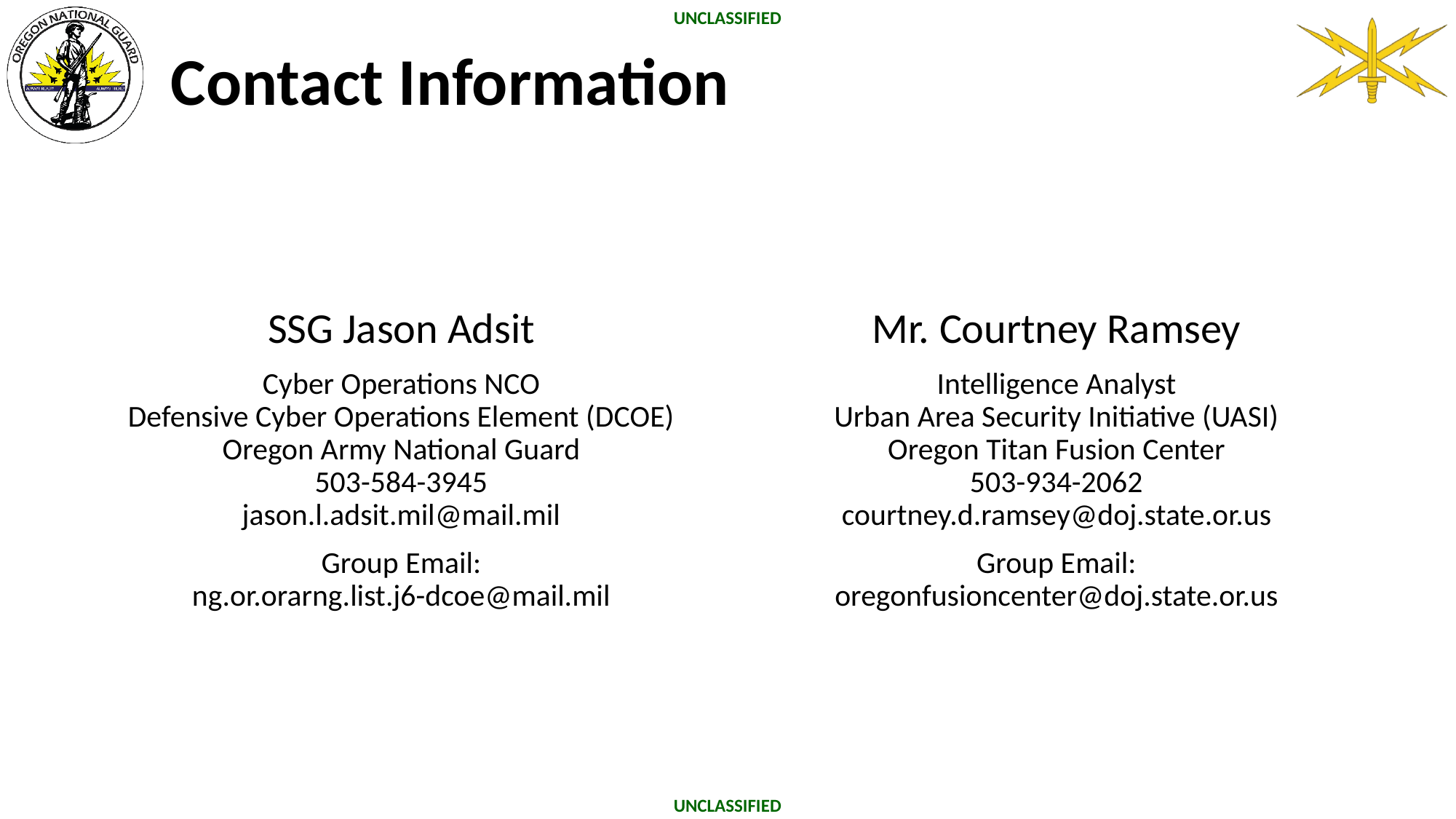

# Contact Information
Mr. Courtney Ramsey
Intelligence Analyst
Urban Area Security Initiative (UASI)
Oregon Titan Fusion Center
503-934-2062
courtney.d.ramsey@doj.state.or.us
Group Email:
oregonfusioncenter@doj.state.or.us
SSG Jason Adsit
Cyber Operations NCO
Defensive Cyber Operations Element (DCOE)
Oregon Army National Guard
503-584-3945
jason.l.adsit.mil@mail.mil
Group Email:
ng.or.orarng.list.j6-dcoe@mail.mil